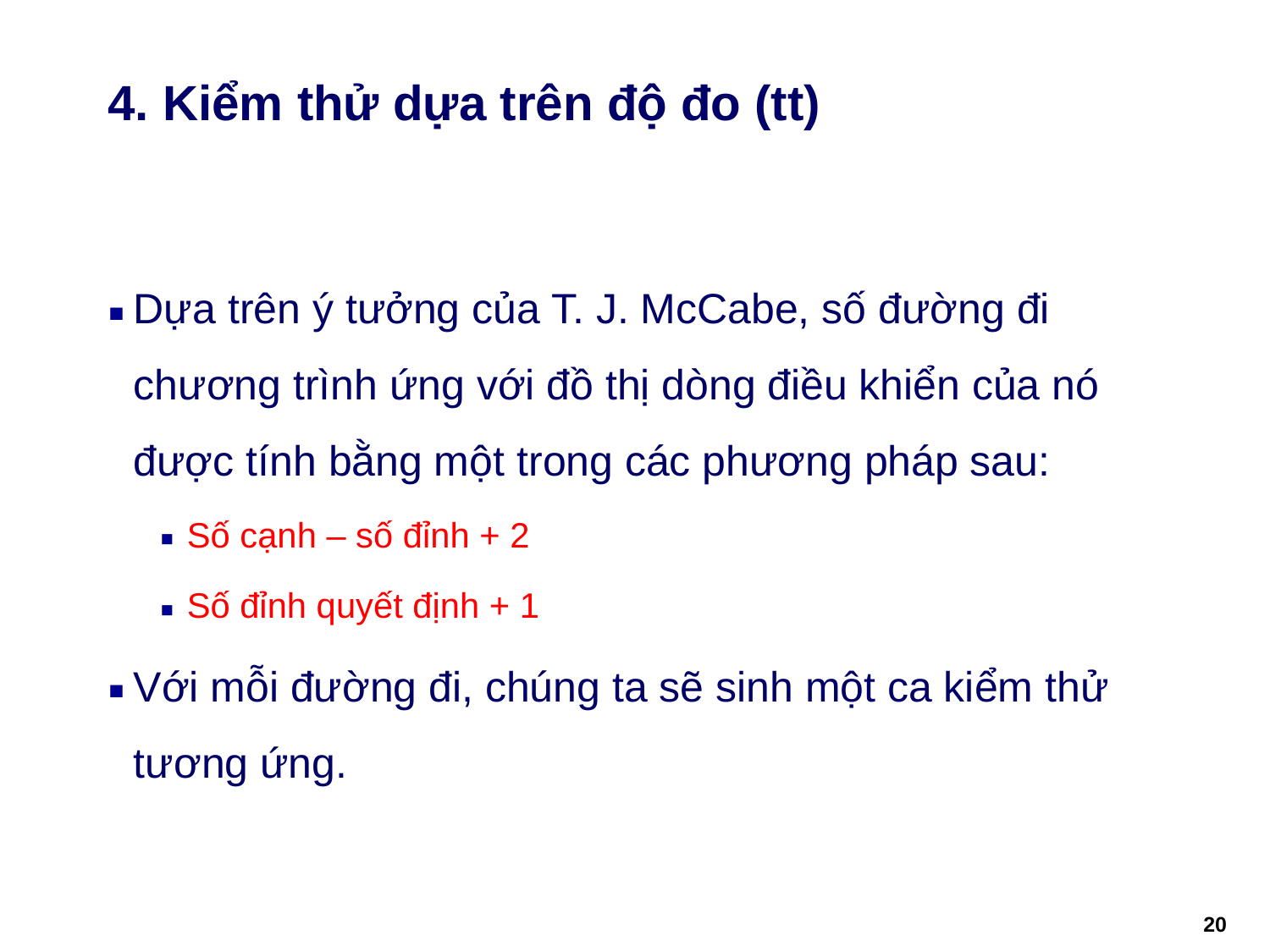

# 4. Kiểm thử dựa trên độ đo (tt)
Dựa trên ý tưởng của T. J. McCabe, số đường đi chương trình ứng với đồ thị dòng điều khiển của nó được tính bằng một trong các phương pháp sau:
Số cạnh – số đỉnh + 2
Số đỉnh quyết định + 1
Với mỗi đường đi, chúng ta sẽ sinh một ca kiểm thử tương ứng.
20